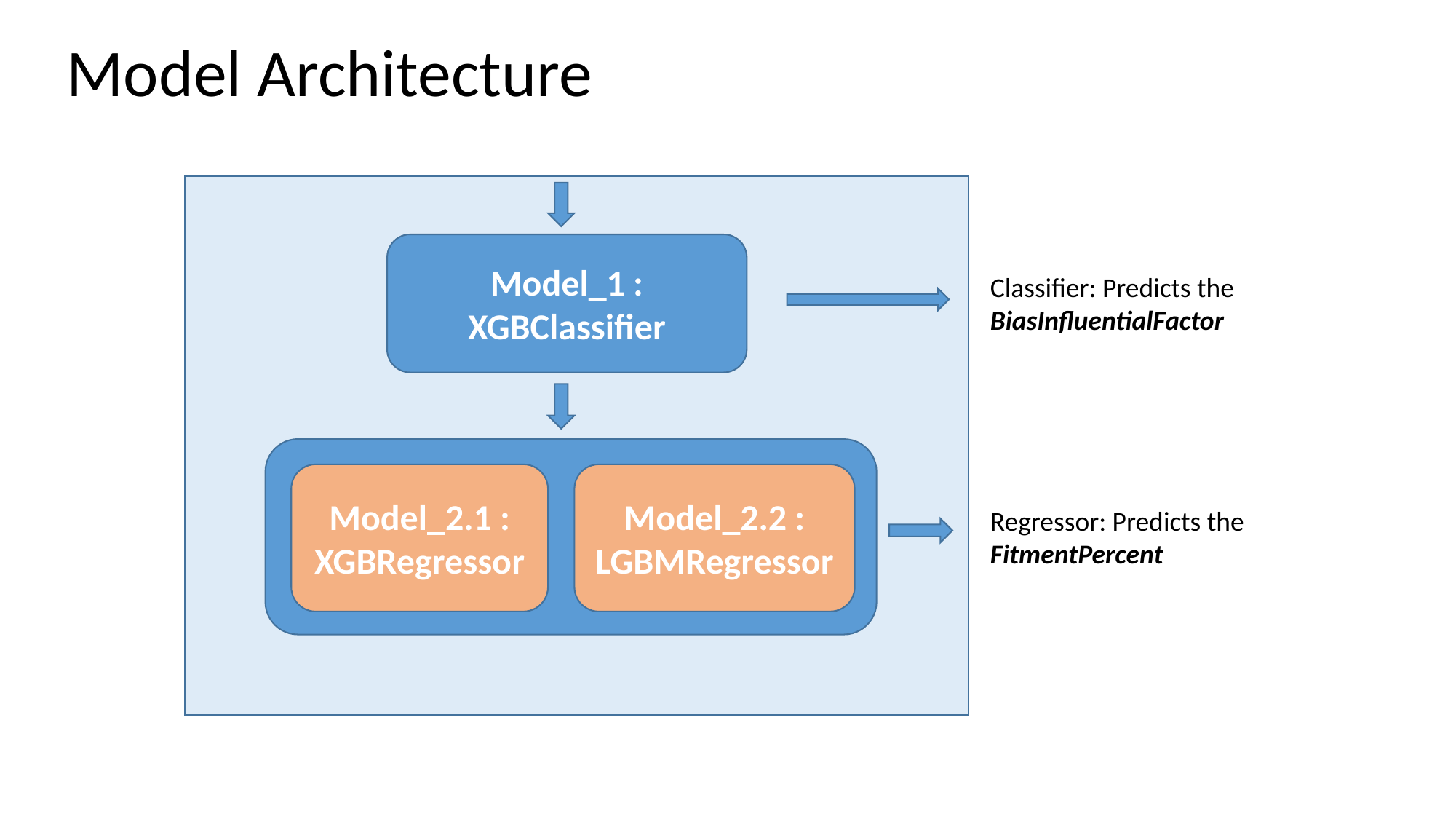

# Model Architecture

Model_1 : XGBClassifier
Classifier: Predicts the BiasInfluentialFactor

Model_2.1 : XGBRegressor
Model_2.2 : LGBMRegressor
Regressor: Predicts the FitmentPercent